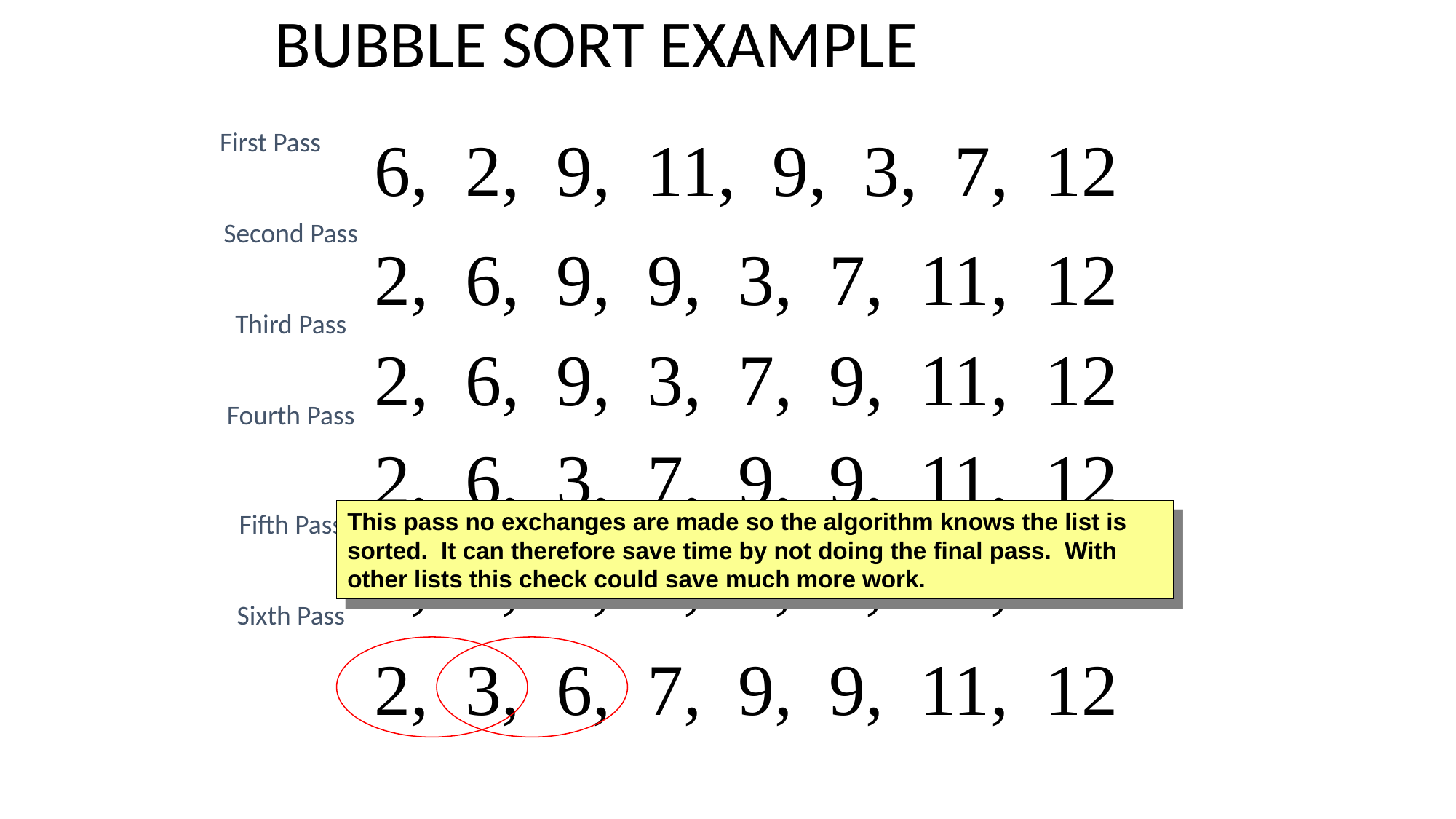

# Bubble Sort Example
First Pass
6,  2,  9,  11,  9,  3,  7,  12
Second Pass
2,  6,  9,  9,  3,  7,  11,  12
Third Pass
2,  6,  9,  3,  7,  9,  11,  12
Fourth Pass
2,  6,  3,  7,  9,  9,  11,  12
Fifth Pass
This pass no exchanges are made so the algorithm knows the list is sorted.  It can therefore save time by not doing the final pass.  With other lists this check could save much more work.
2,  3,  6,  7,  9,  9,  11,  12
Sixth Pass

2,  3,  6,  7,  9,  9,  11,  12